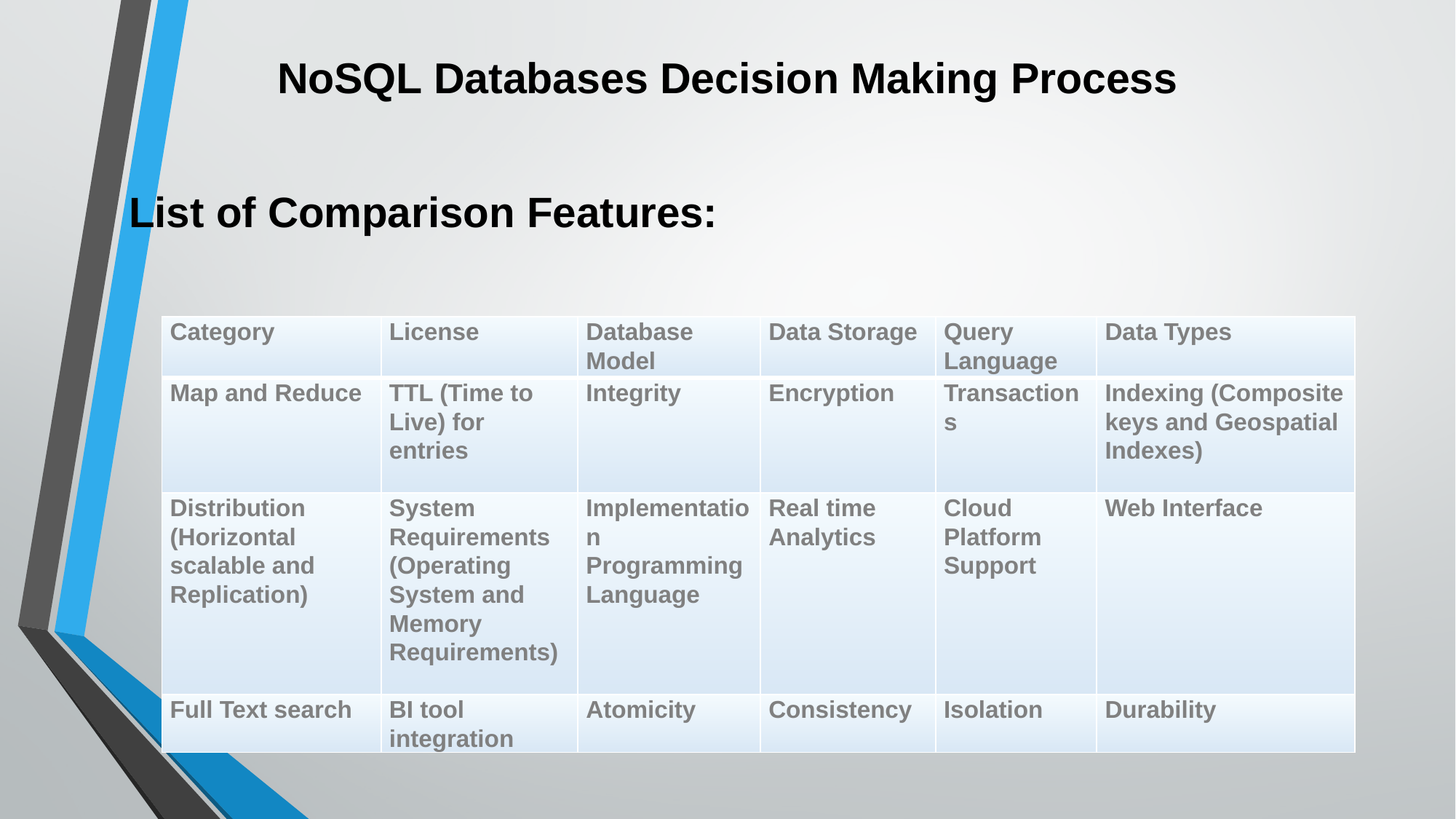

# NoSQL Databases Decision Making Process

List of Comparison Features:
| Category | License | Database Model | Data Storage | Query Language | Data Types |
| --- | --- | --- | --- | --- | --- |
| Map and Reduce | TTL (Time to Live) for entries | Integrity | Encryption | Transactions | Indexing (Composite keys and Geospatial Indexes) |
| Distribution (Horizontal scalable and Replication) | System Requirements (Operating System and Memory Requirements) | Implementation Programming Language | Real time Analytics | Cloud Platform Support | Web Interface |
| Full Text search | BI tool integration | Atomicity | Consistency | Isolation | Durability |